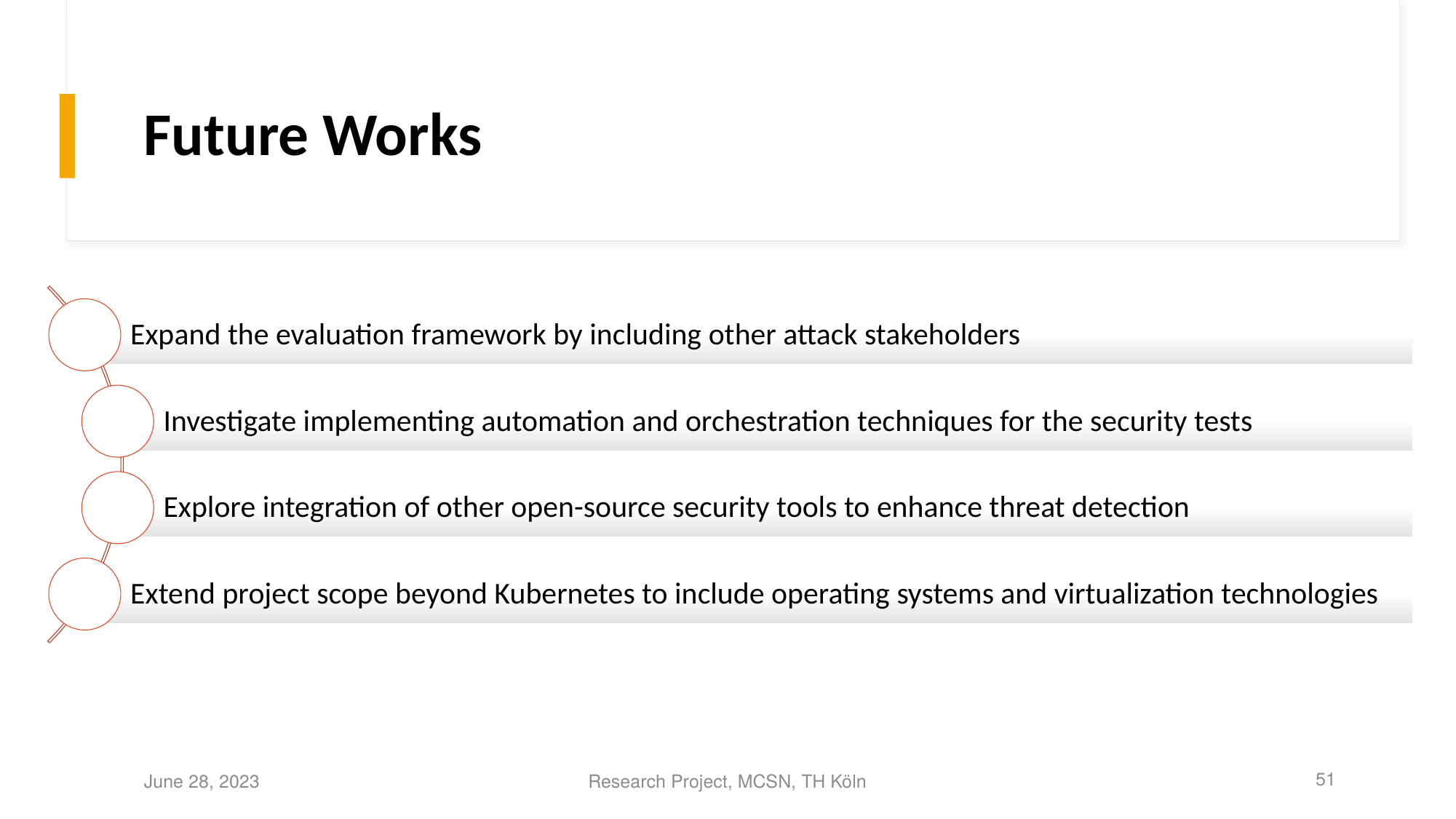

# Future Works
Expand the evaluation framework by including other attack stakeholders
Investigate implementing automation and orchestration techniques for the security tests
Explore integration of other open-source security tools to enhance threat detection
Extend project scope beyond Kubernetes to include operating systems and virtualization technologies
June 28, 2023
Research Project, MCSN, TH Köln
51